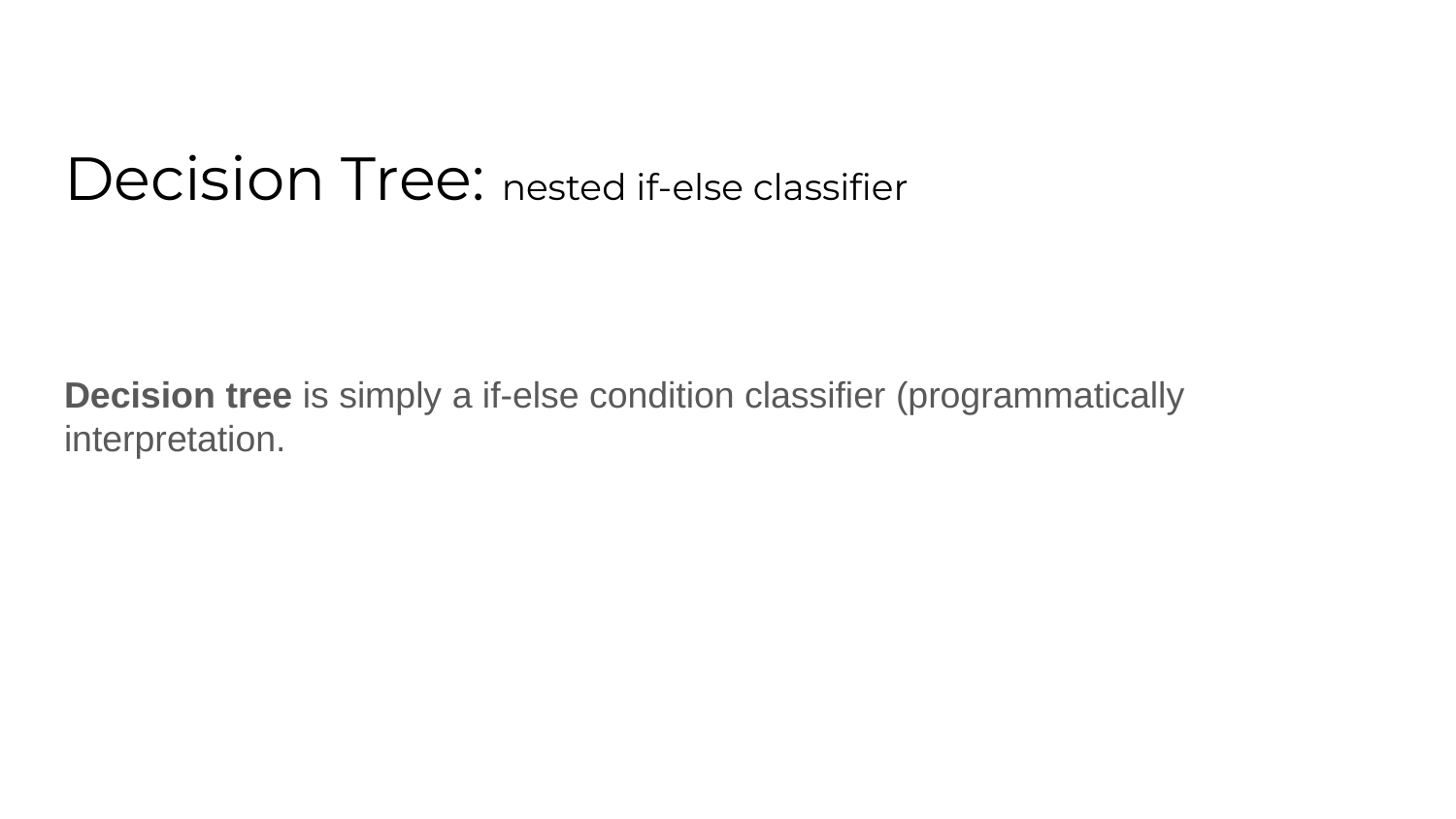

# Decision Tree: nested if-else classifier

Decision tree is simply a if-else condition classifier (programmatically interpretation.